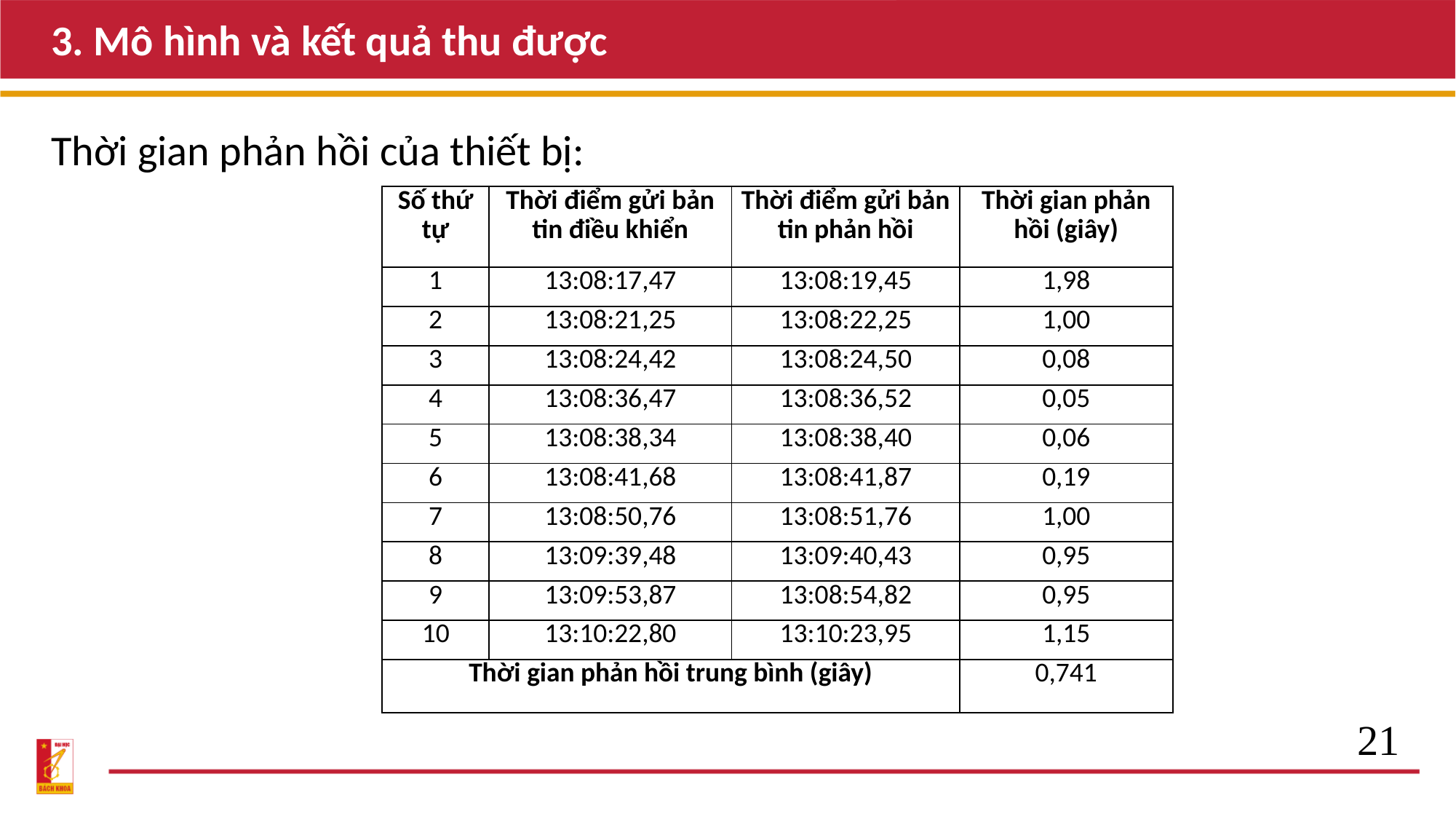

# 3. Mô hình và kết quả thu được
Thời gian phản hồi của thiết bị:

| Số thứ tự | Thời điểm gửi bản tin điều khiển | Thời điểm gửi bản tin phản hồi | Thời gian phản hồi (giây) |
| --- | --- | --- | --- |
| 1 | 13:08:17,47 | 13:08:19,45 | 1,98 |
| 2 | 13:08:21,25 | 13:08:22,25 | 1,00 |
| 3 | 13:08:24,42 | 13:08:24,50 | 0,08 |
| 4 | 13:08:36,47 | 13:08:36,52 | 0,05 |
| 5 | 13:08:38,34 | 13:08:38,40 | 0,06 |
| 6 | 13:08:41,68 | 13:08:41,87 | 0,19 |
| 7 | 13:08:50,76 | 13:08:51,76 | 1,00 |
| 8 | 13:09:39,48 | 13:09:40,43 | 0,95 |
| 9 | 13:09:53,87 | 13:08:54,82 | 0,95 |
| 10 | 13:10:22,80 | 13:10:23,95 | 1,15 |
| Thời gian phản hồi trung bình (giây) |  |  | 0,741 |
21